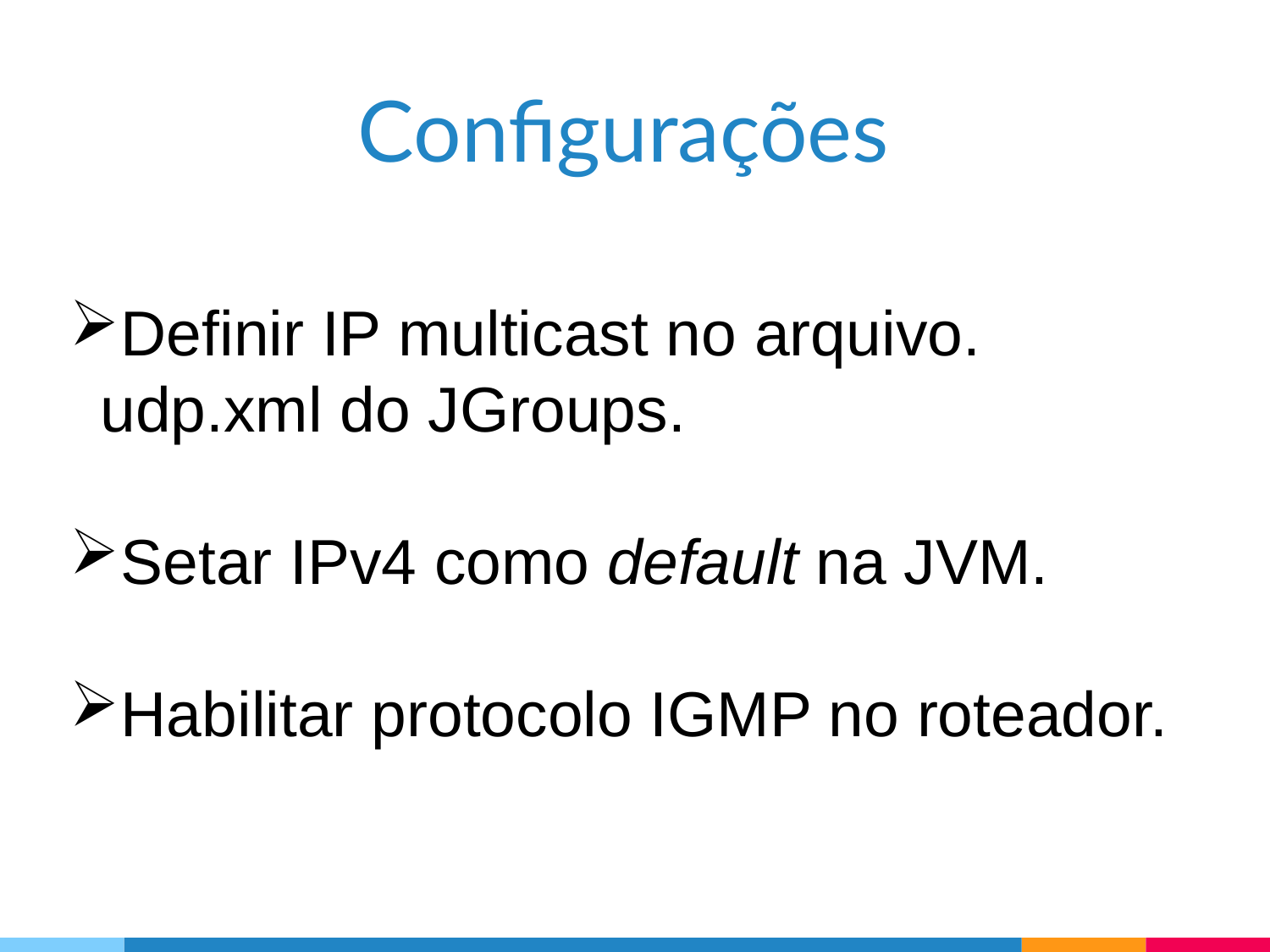

Configurações
Definir IP multicast no arquivo. udp.xml do JGroups.

Setar IPv4 como default na JVM.

Habilitar protocolo IGMP no roteador.